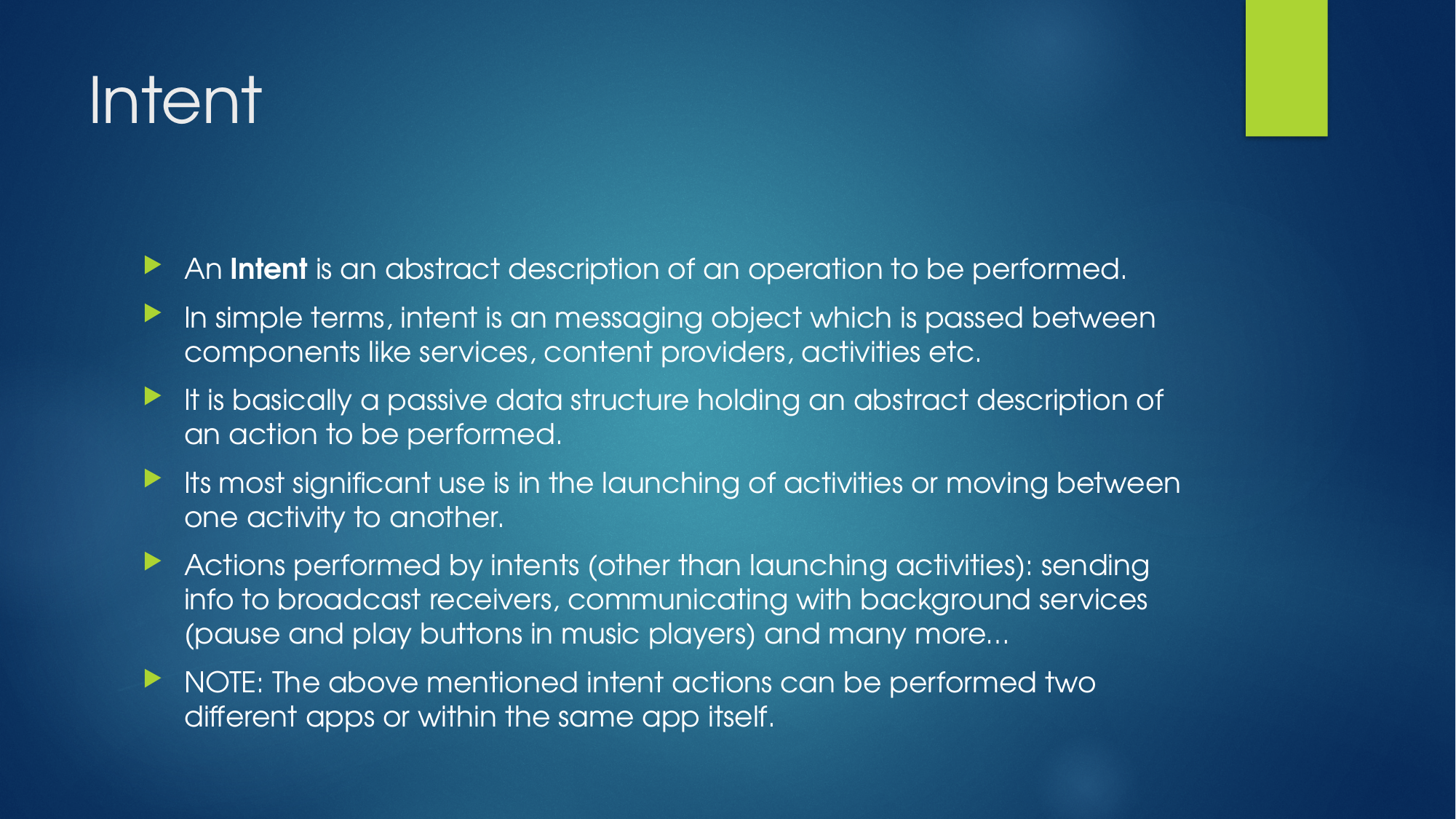

# Intent
An Intent is an abstract description of an operation to be performed.
In simple terms, intent is an messaging object which is passed between components like services, content providers, activities etc.
It is basically a passive data structure holding an abstract description of an action to be performed.
Its most significant use is in the launching of activities or moving between one activity to another.
Actions performed by intents (other than launching activities): sending info to broadcast receivers, communicating with background services (pause and play buttons in music players) and many more…
NOTE: The above mentioned intent actions can be performed two different apps or within the same app itself.